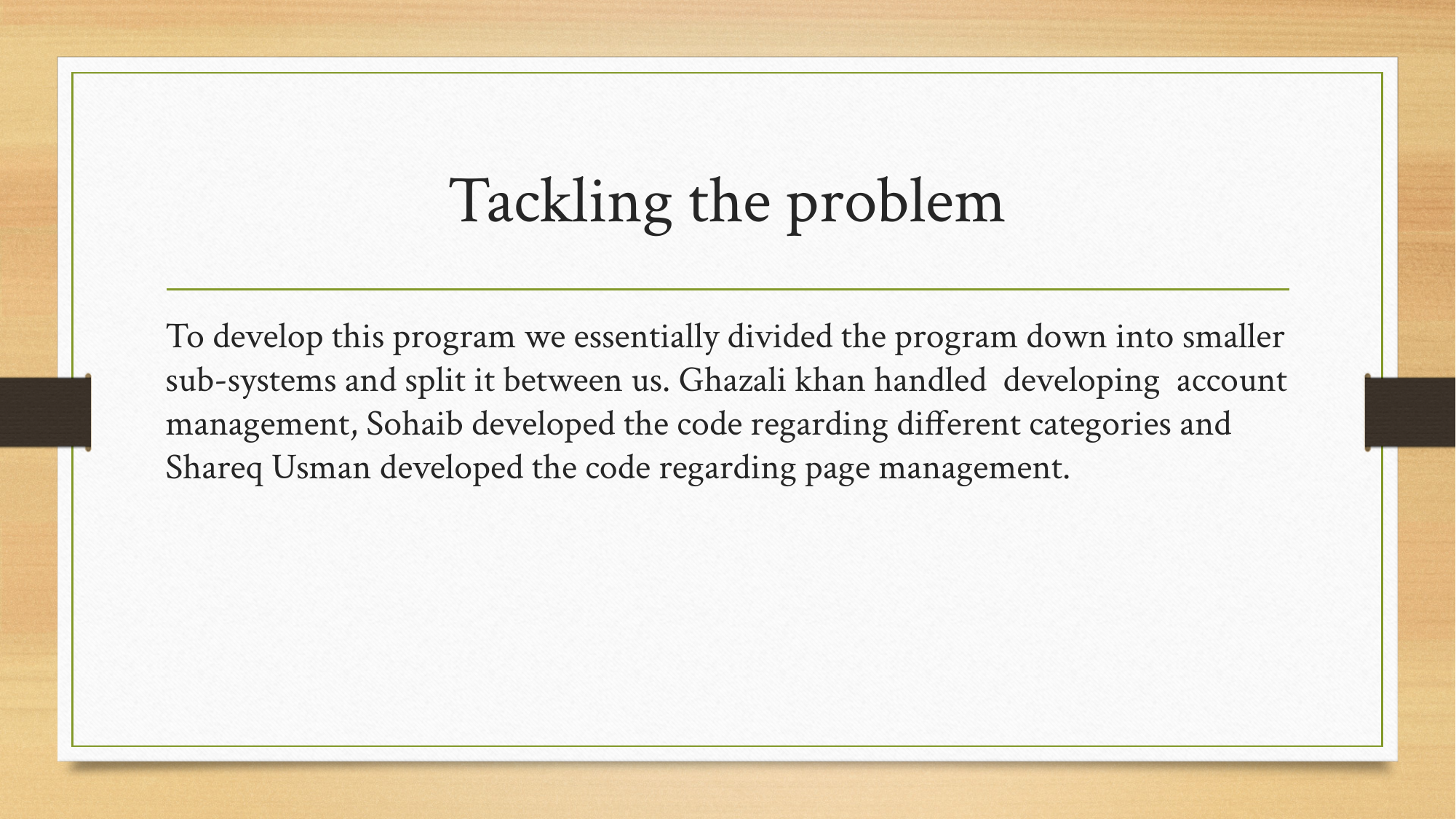

# Tackling the problem
To develop this program we essentially divided the program down into smaller sub-systems and split it between us. Ghazali khan handled  developing  account management, Sohaib developed the code regarding different categories and Shareq Usman developed the code regarding page management.